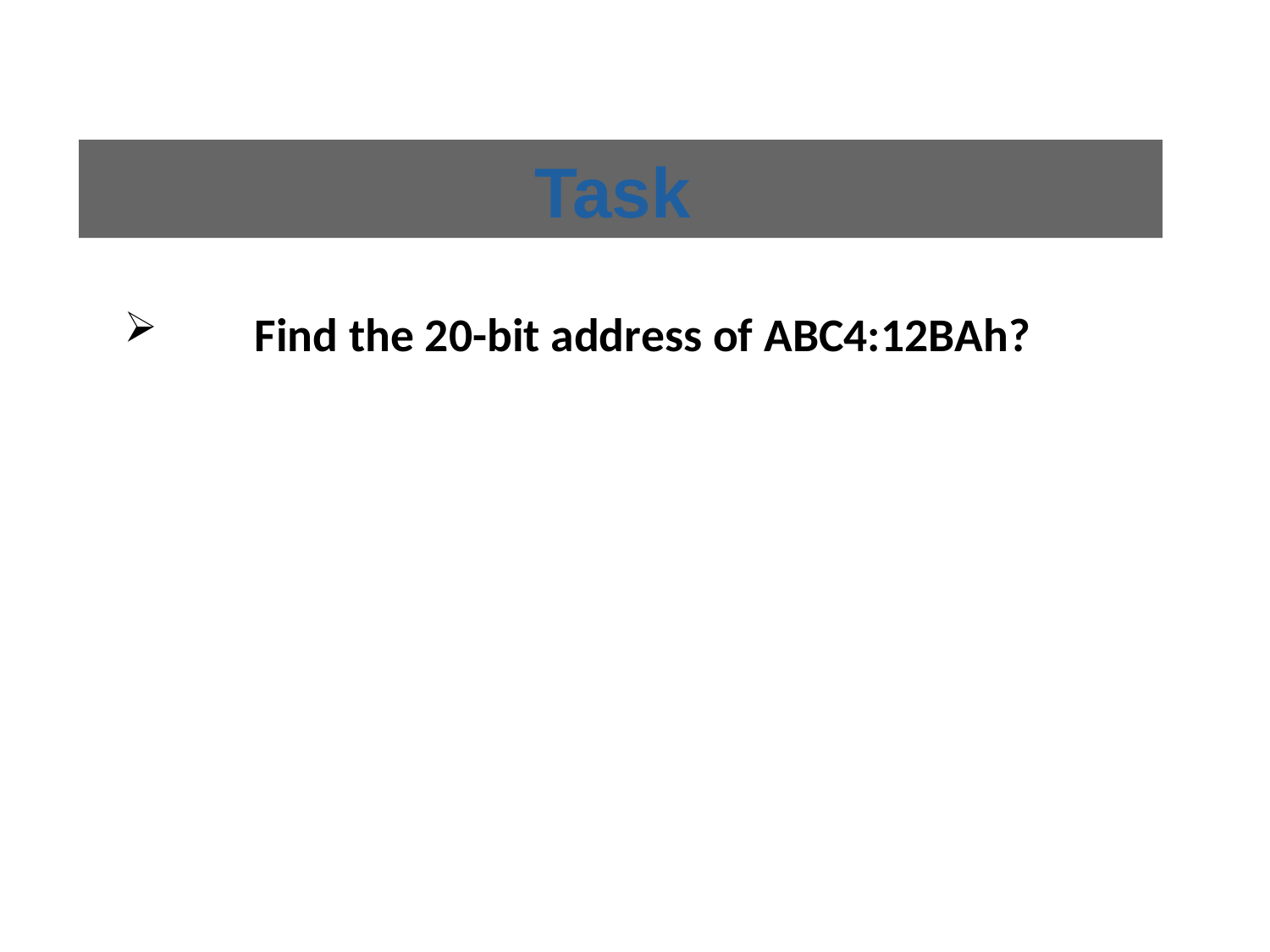

# Task
Find the 20-bit address of ABC4:12BAh?